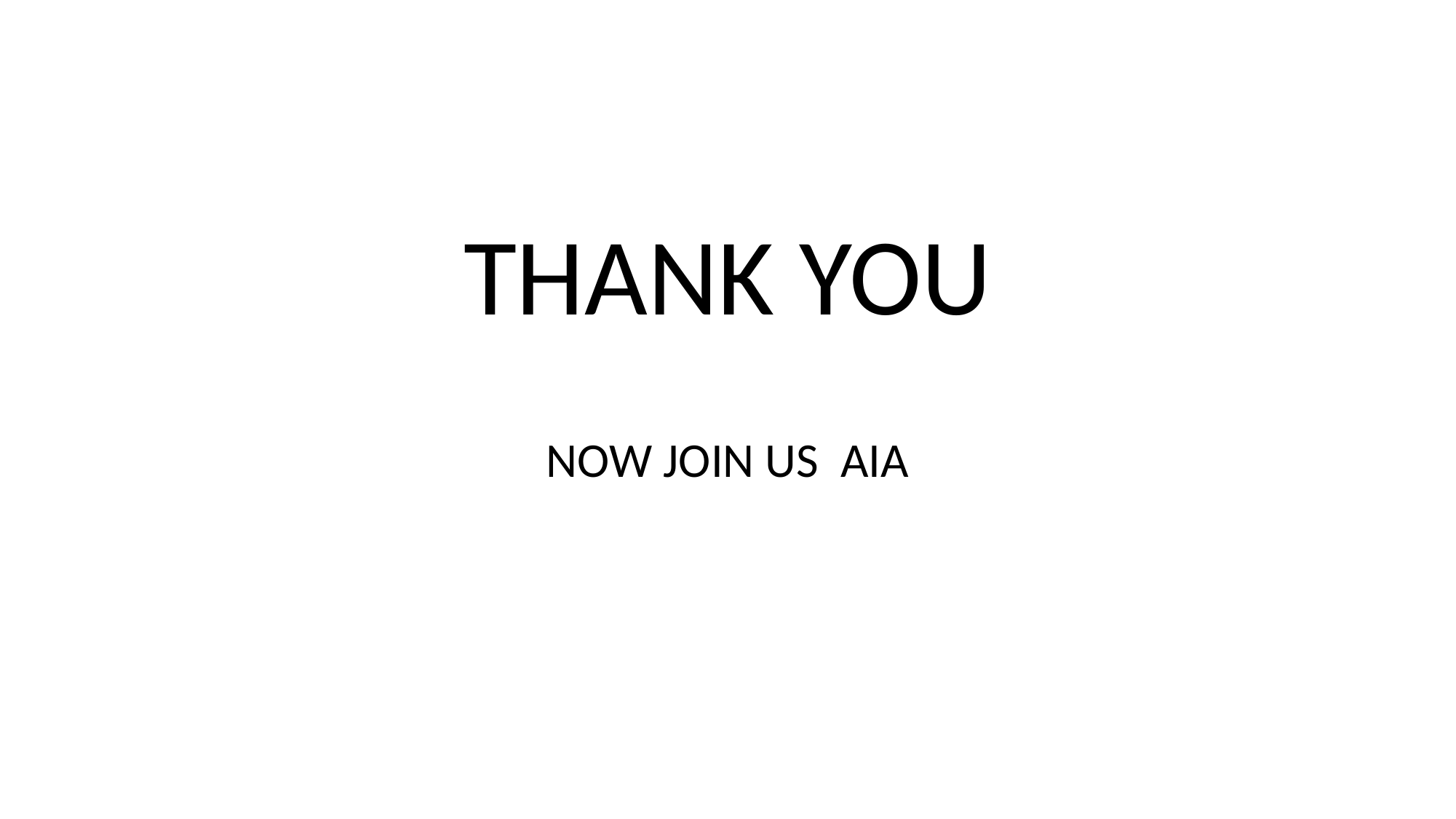

# THANK YOU
NOW JOIN US  AIA